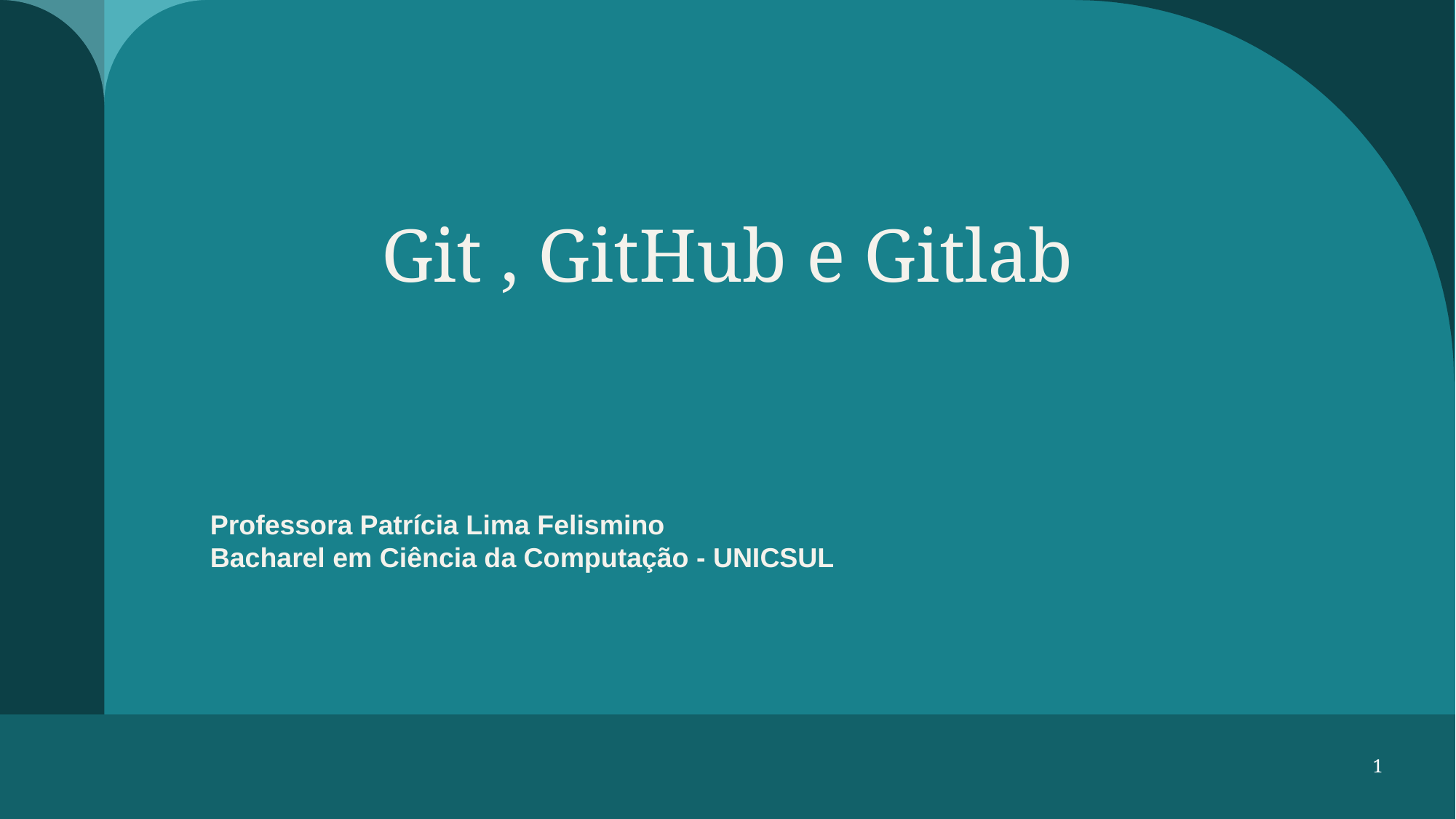

# Git , GitHub e Gitlab
Professora Patrícia Lima Felismino
Bacharel em Ciência da Computação - UNICSUL
1